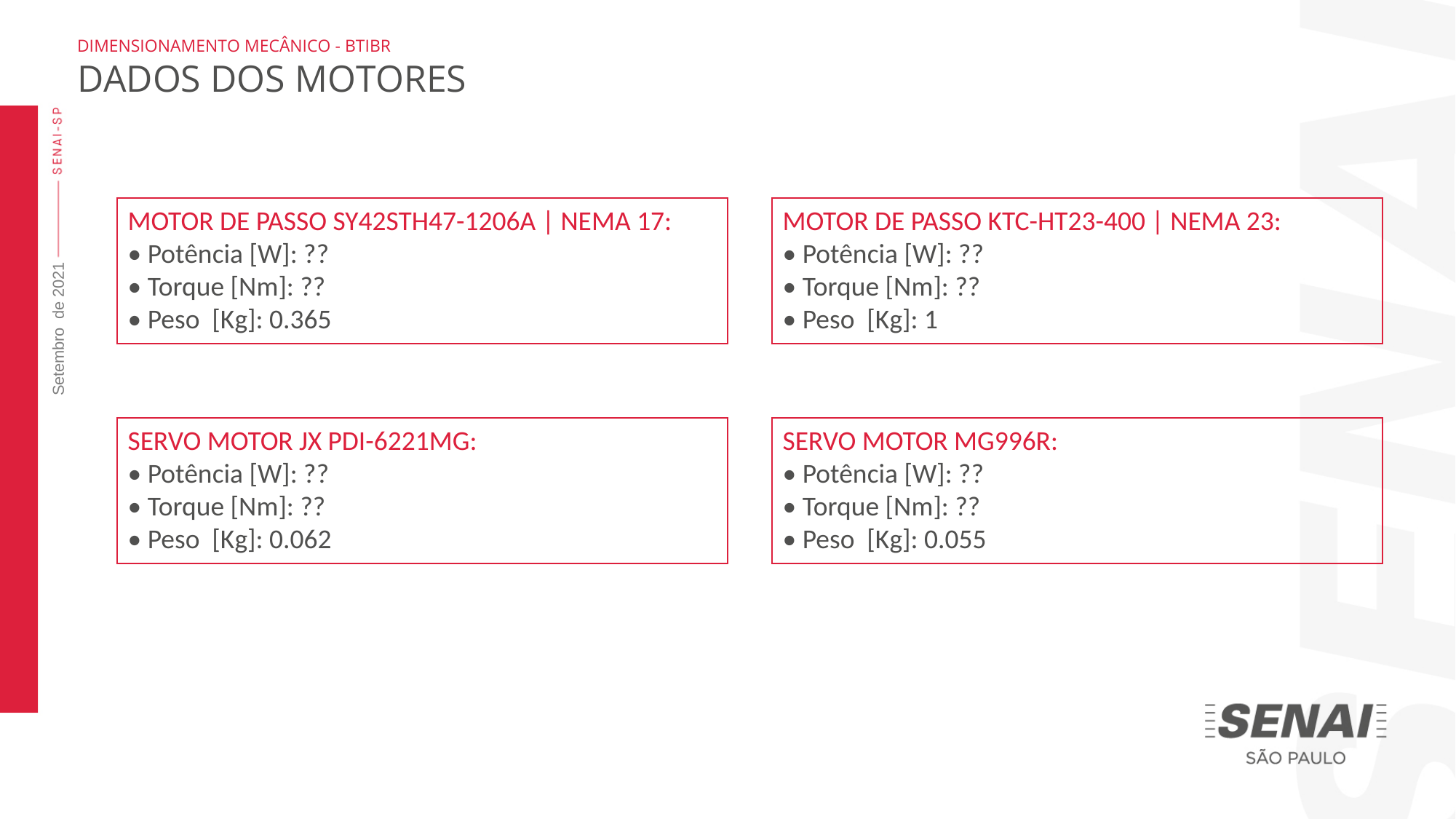

DIMENSIONAMENTO MECÂNICO - BTIBR
DADOS DOS MOTORES
MOTOR DE PASSO SY42STH47-1206A | NEMA 17:
• Potência [W]: ??
• Torque [Nm]: ??
• Peso  [Kg]: 0.365
MOTOR DE PASSO KTC-HT23-400 | NEMA 23:
• Potência [W]: ??
• Torque [Nm]: ??
• Peso  [Kg]: 1
Setembro  de 2021
SERVO MOTOR JX PDI-6221MG:
• Potência [W]: ??
• Torque [Nm]: ??
• Peso  [Kg]: 0.062
SERVO MOTOR MG996R:
• Potência [W]: ??
• Torque [Nm]: ??
• Peso  [Kg]: 0.055